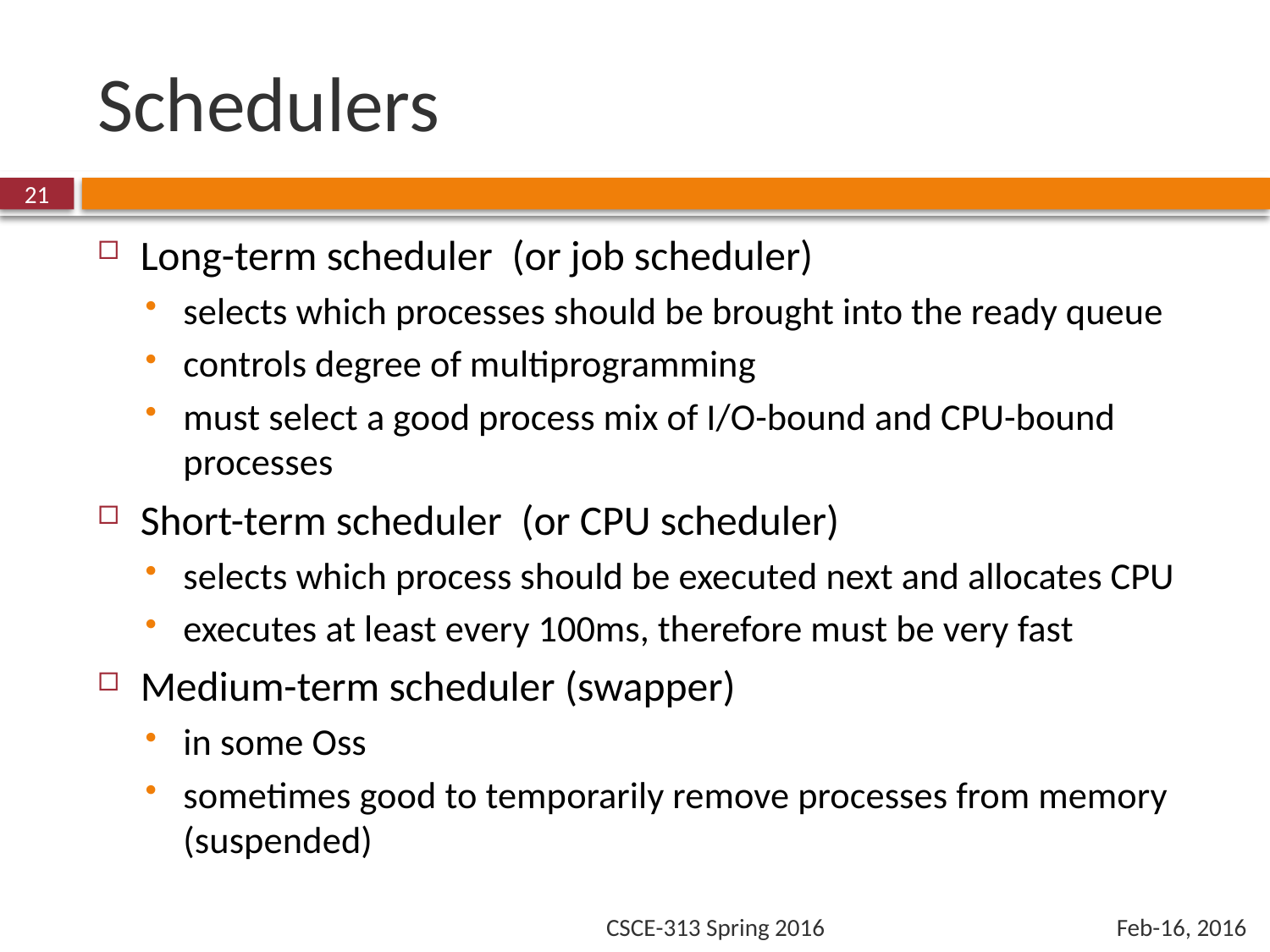

# Schedulers
21
Long-term scheduler  (or job scheduler)
selects which processes should be brought into the ready queue
controls degree of multiprogramming
must select a good process mix of I/O-bound and CPU-bound processes
Short-term scheduler  (or CPU scheduler)
selects which process should be executed next and allocates CPU
executes at least every 100ms, therefore must be very fast
Medium-term scheduler (swapper)
in some Oss
sometimes good to temporarily remove processes from memory (suspended)

CSCE-313 Spring 2016
Feb-16, 2016